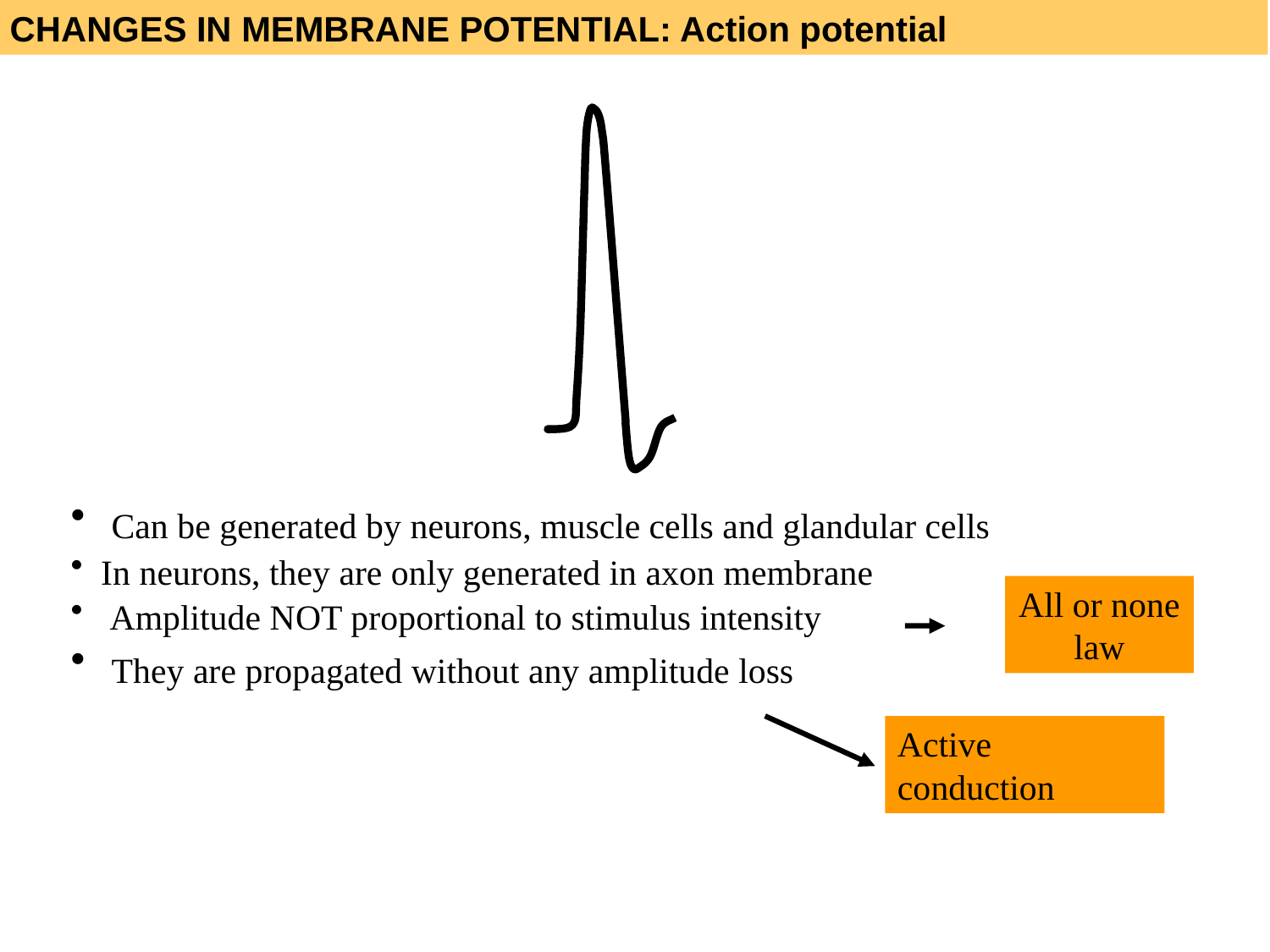

CHANGES IN MEMBRANE POTENTIAL: Action potential

 Can be generated by neurons, muscle cells and glandular cells
In neurons, they are only generated in axon membrane
 Amplitude NOT proportional to stimulus intensity
 They are propagated without any amplitude loss
All or none law

Active conduction